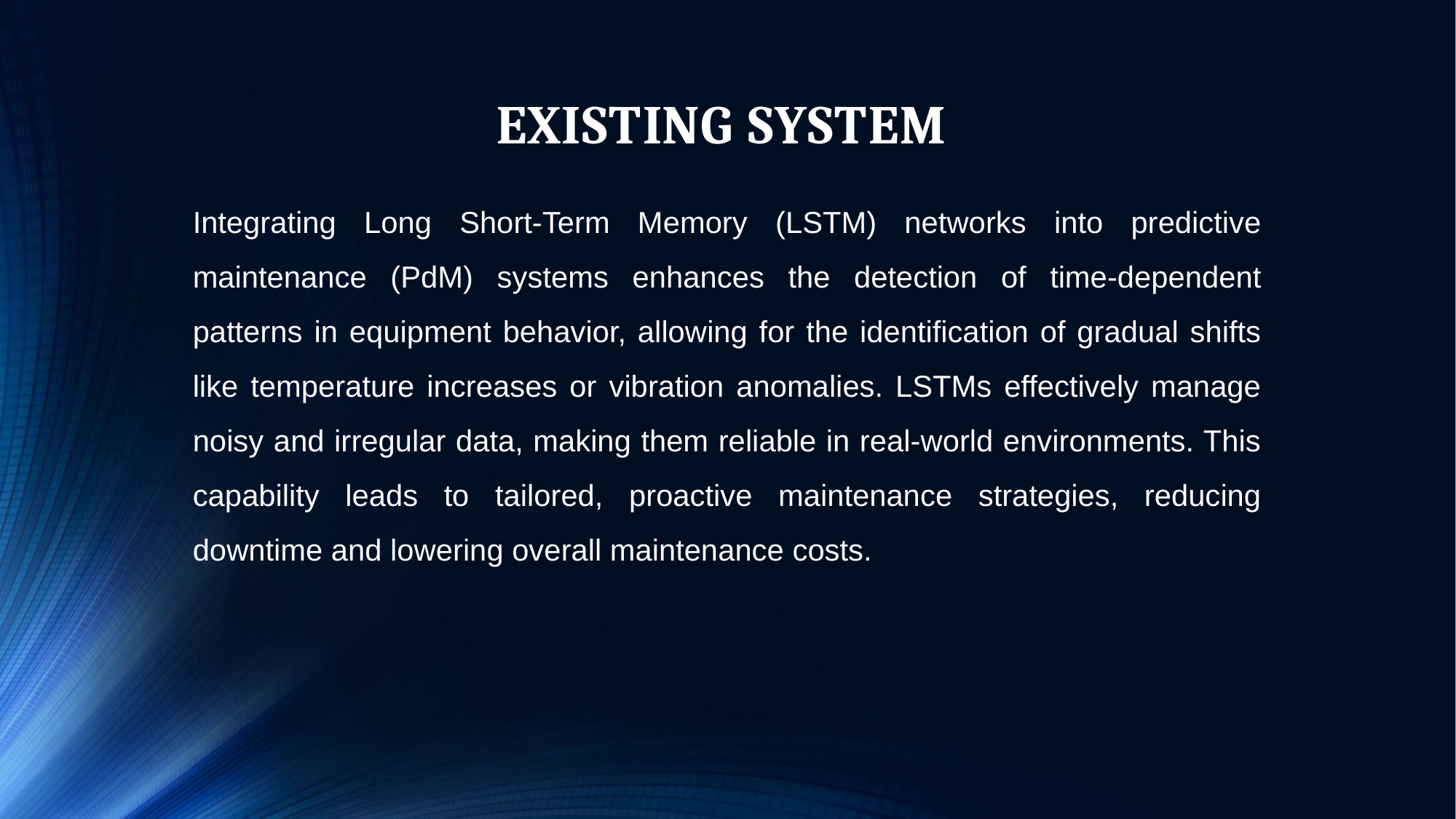

# EXISTING SYSTEM
Integrating Long Short-Term Memory (LSTM) networks into predictive maintenance (PdM) systems enhances the detection of time-dependent patterns in equipment behavior, allowing for the identification of gradual shifts like temperature increases or vibration anomalies. LSTMs effectively manage noisy and irregular data, making them reliable in real-world environments. This capability leads to tailored, proactive maintenance strategies, reducing downtime and lowering overall maintenance costs.